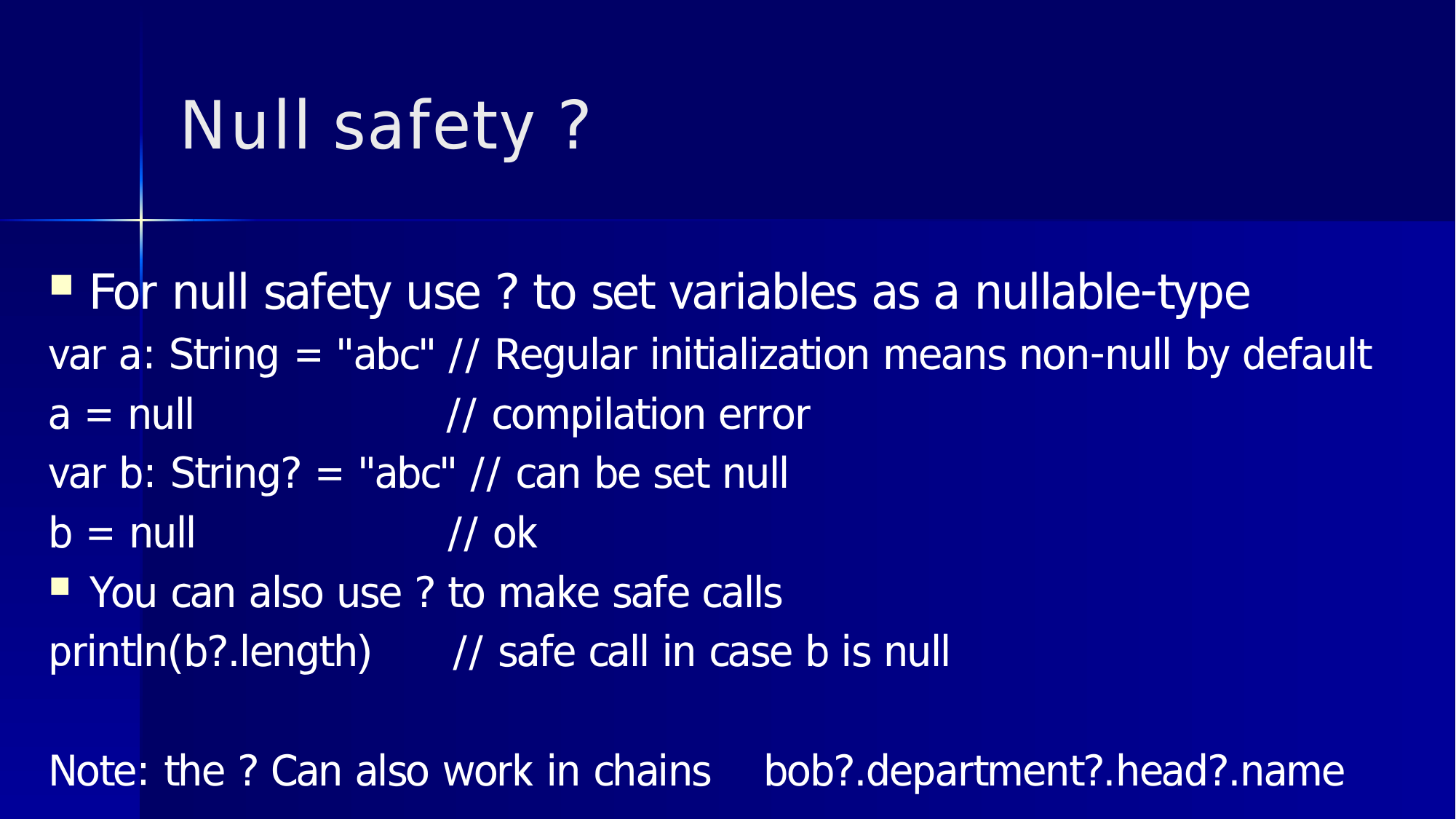

# Null safety ?
For null safety use ? to set variables as a nullable-type
var a: String = "abc" // Regular initialization means non-null by default
a = null                   // compilation error
var b: String? = "abc" // can be set null
b = null                   // ok
You can also use ? to make safe calls
println(b?.length)      // safe call in case b is null

Note: the ? Can also work in chains    bob?.department?.head?.name